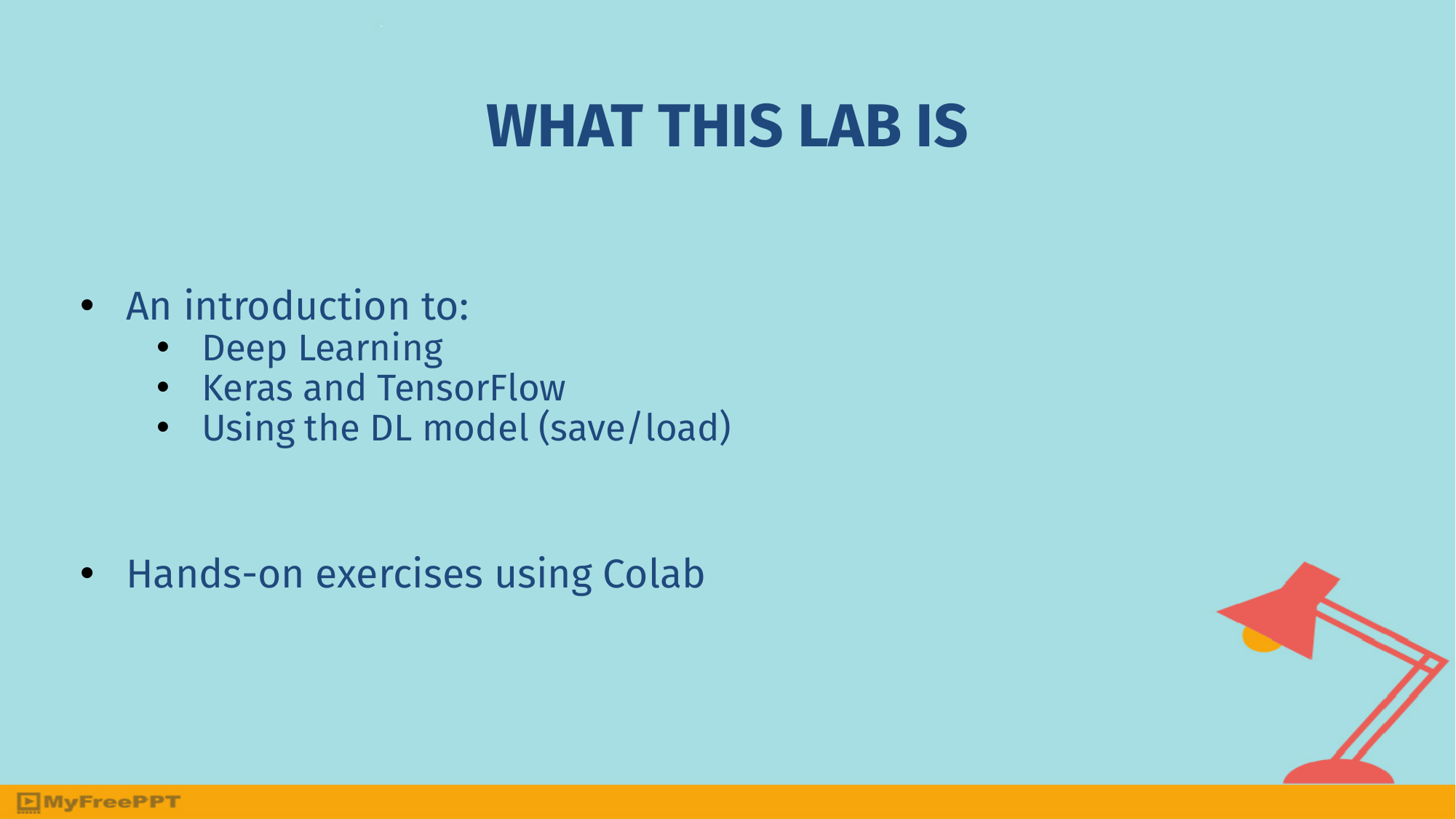

# WHAT THIS LAB IS
An introduction to:
Deep Learning
Keras and TensorFlow
Using the DL model (save/load)

Hands-on exercises using Colab